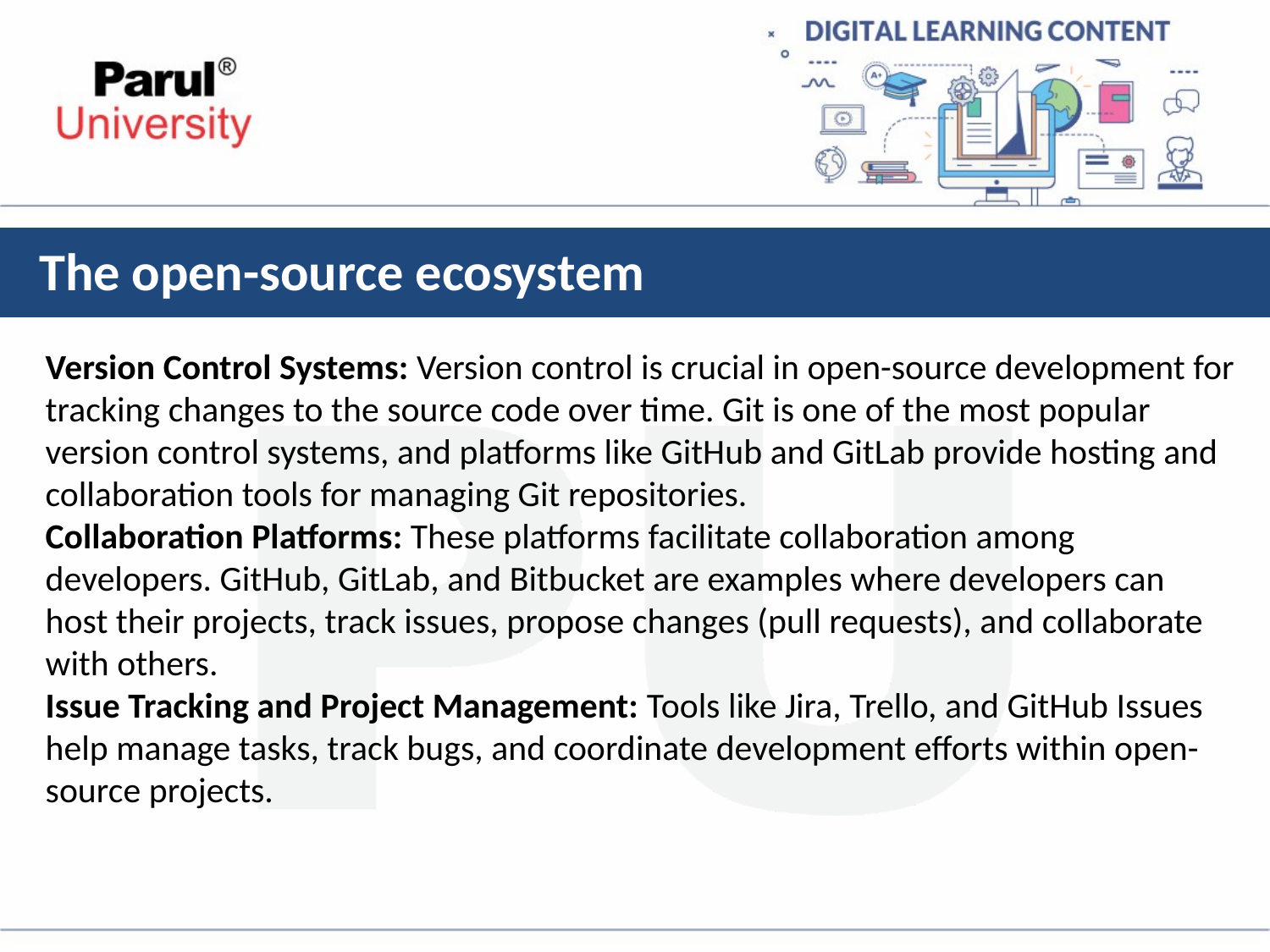

# The open-source ecosystem
Version Control Systems: Version control is crucial in open-source development for tracking changes to the source code over time. Git is one of the most popular version control systems, and platforms like GitHub and GitLab provide hosting and collaboration tools for managing Git repositories.
Collaboration Platforms: These platforms facilitate collaboration among developers. GitHub, GitLab, and Bitbucket are examples where developers can host their projects, track issues, propose changes (pull requests), and collaborate with others.
Issue Tracking and Project Management: Tools like Jira, Trello, and GitHub Issues help manage tasks, track bugs, and coordinate development efforts within open-source projects.